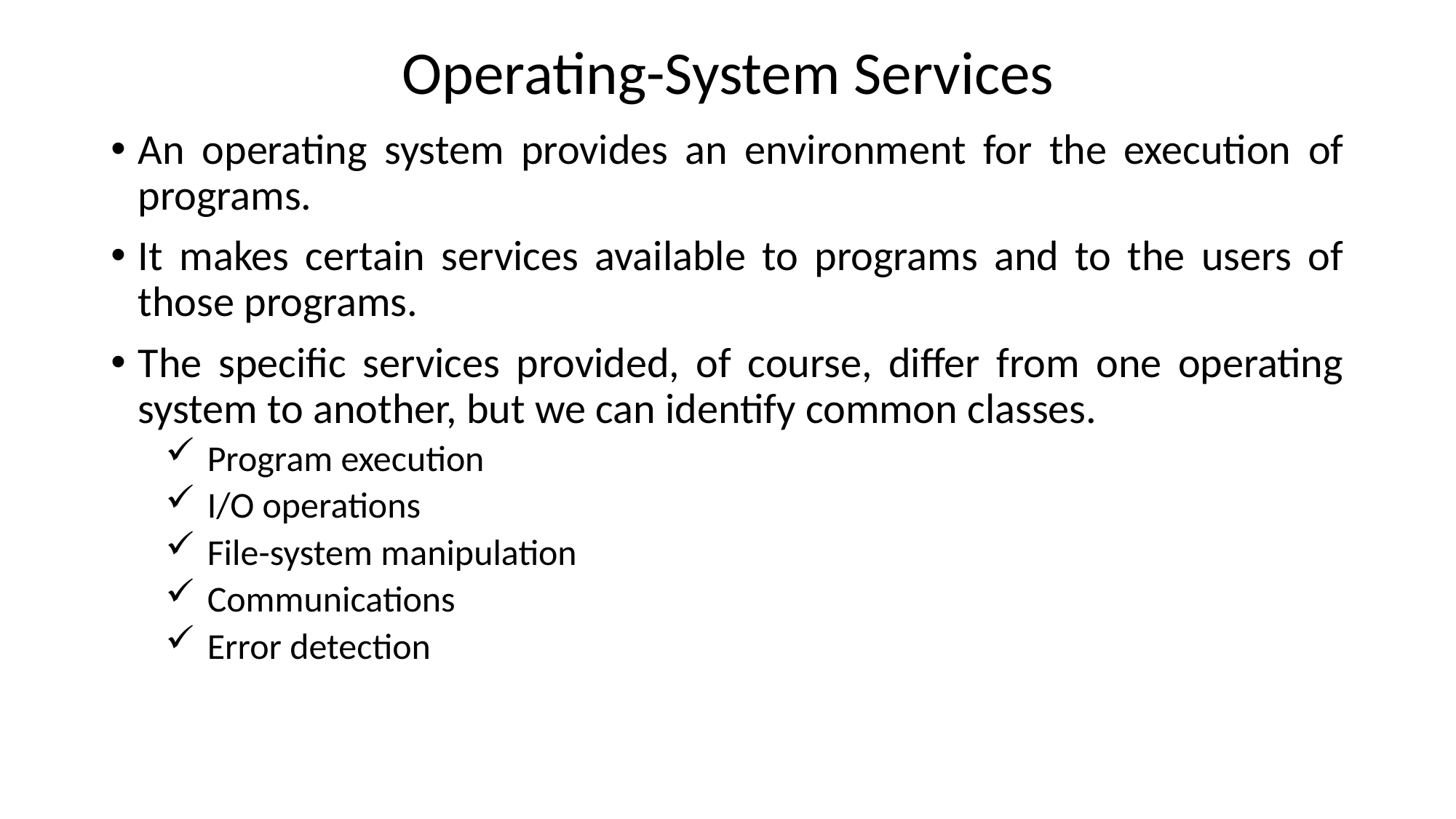

# Operating-System Services
An operating system provides an environment for the execution of programs.
It makes certain services available to programs and to the users of those programs.
The specific services provided, of course, differ from one operating system to another, but we can identify common classes.
Program execution
I/O operations
File-system manipulation
Communications
Error detection